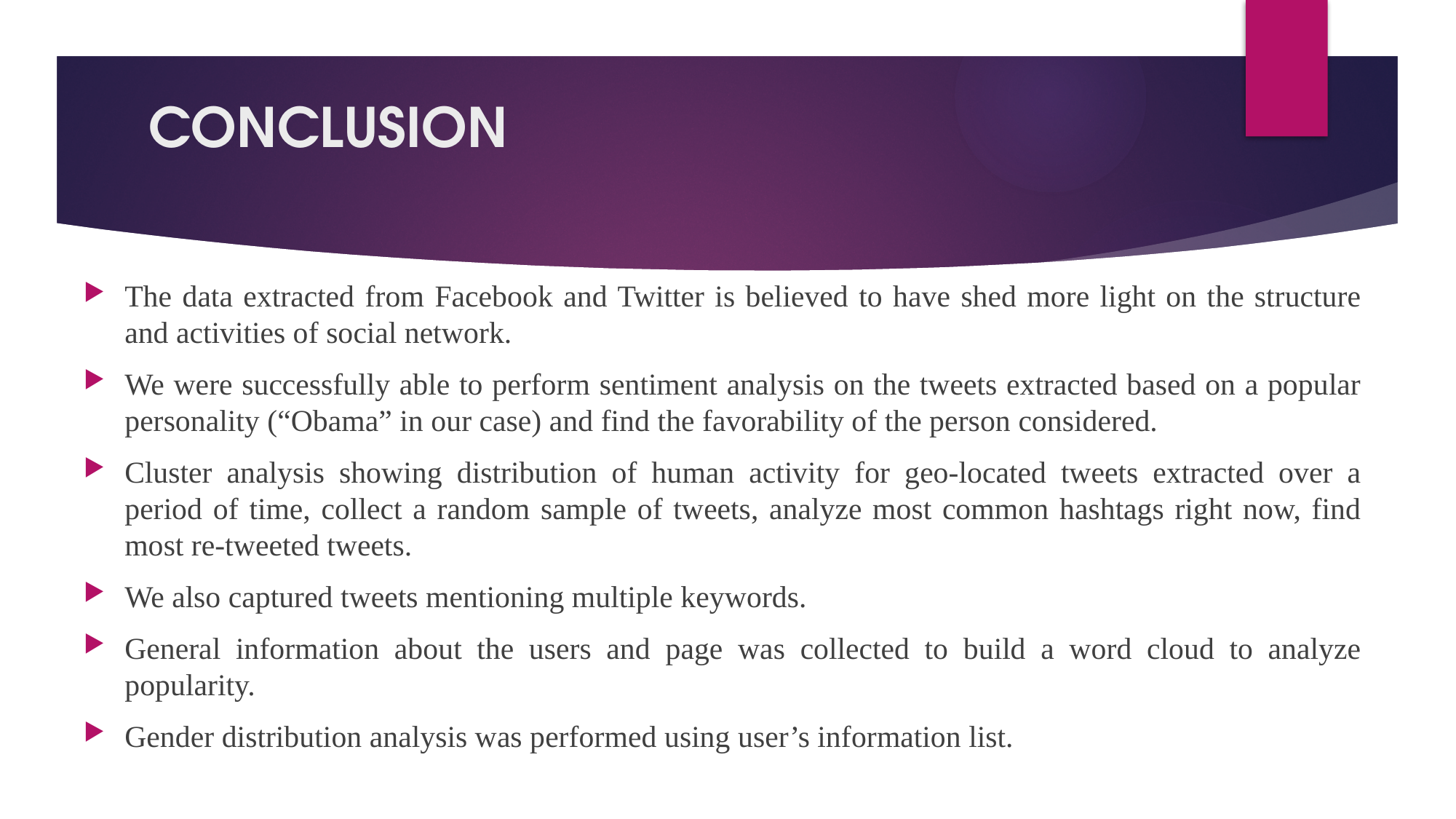

# CONCLUSION
The data extracted from Facebook and Twitter is believed to have shed more light on the structure and activities of social network.
We were successfully able to perform sentiment analysis on the tweets extracted based on a popular personality (“Obama” in our case) and find the favorability of the person considered.
Cluster analysis showing distribution of human activity for geo-located tweets extracted over a period of time, collect a random sample of tweets, analyze most common hashtags right now, find most re-tweeted tweets.
We also captured tweets mentioning multiple keywords.
General information about the users and page was collected to build a word cloud to analyze popularity.
Gender distribution analysis was performed using user’s information list.